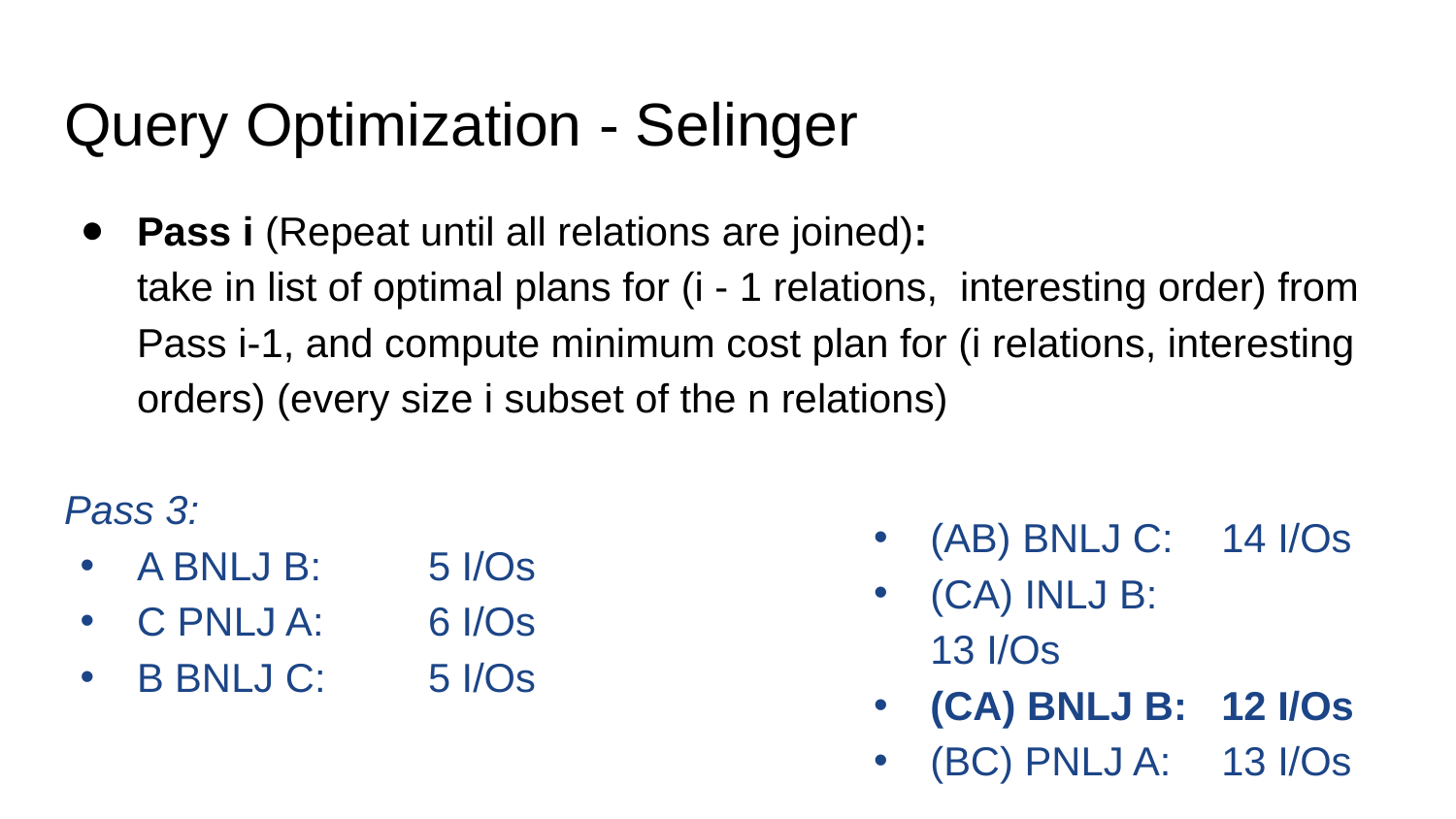

# Query Optimization - Selinger
Pass i (Repeat until all relations are joined):
take in list of optimal plans for (i - 1 relations,  interesting order) from Pass i-1, and compute minimum cost plan for (i relations, interesting orders) (every size i subset of the n relations)

Pass 3:
A BNLJ B:	5 I/Os
C PNLJ A:	6 I/Os
B BNLJ C:	5 I/Os

(AB) BNLJ C:	14 I/Os
(CA) INLJ B:		13 I/Os
(CA) BNLJ B:	12 I/Os
(BC) PNLJ A:	13 I/Os